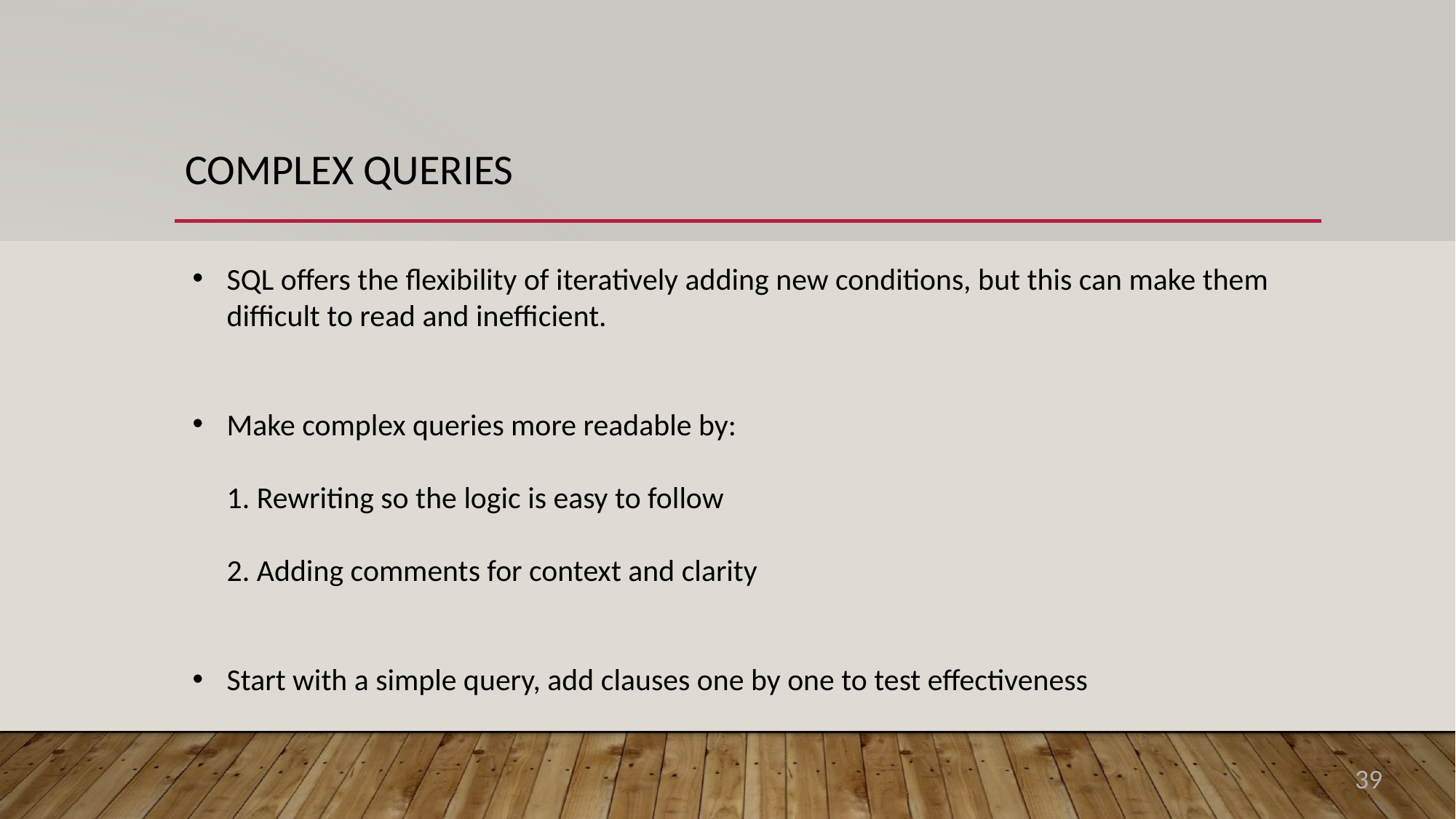

COMPLEX QUERIES

SQL offers the flexibility of iteratively adding new conditions, but this can make them difficult to read and inefficient.

Make complex queries more readable by:
1. Rewriting so the logic is easy to follow
2. Adding comments for context and clarity

Start with a simple query, add clauses one by one to test effectiveness

39